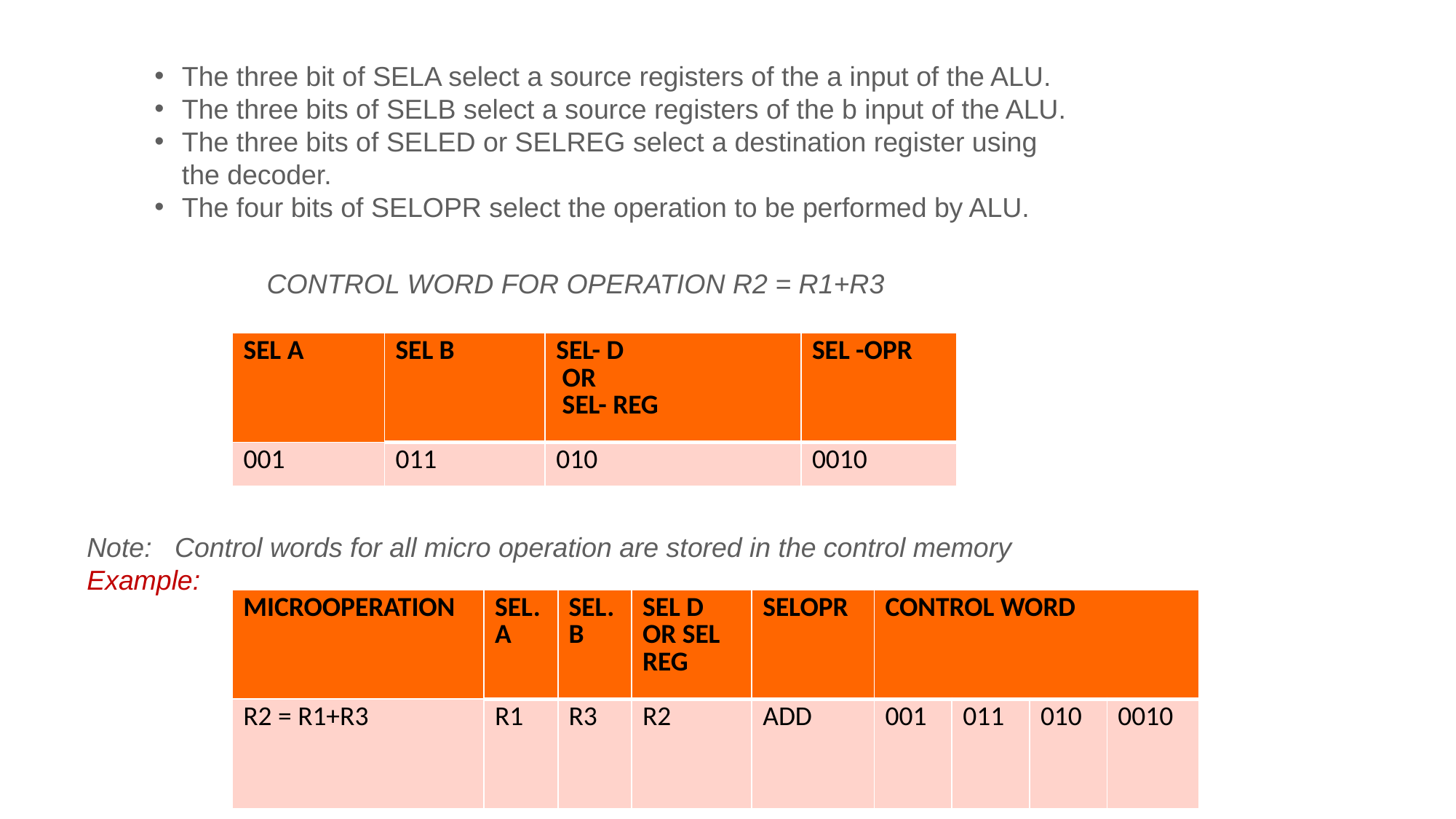

#
The three bit of SELA select a source registers of the a input of the ALU.
The three bits of SELB select a source registers of the b input of the ALU.
The three bits of SELED or SELREG select a destination register using the decoder.
The four bits of SELOPR select the operation to be performed by ALU.
CONTROL WORD FOR OPERATION R2 = R1+R3
| SEL A | SEL B | SEL- D  OR  SEL- REG | SEL -OPR |
| --- | --- | --- | --- |
| 001 | 011 | 010 | 0010 |
Note:   Control words for all micro operation are stored in the control memory
Example:
| MICROOPERATION | SEL.A | SEL.B | SEL D OR SEL REG | SELOPR | CONTROL WORD |  |  |  |
| --- | --- | --- | --- | --- | --- | --- | --- | --- |
| R2 = R1+R3 | R1 | R3 | R2 | ADD | 001 | 011 | 010 | 0010 |